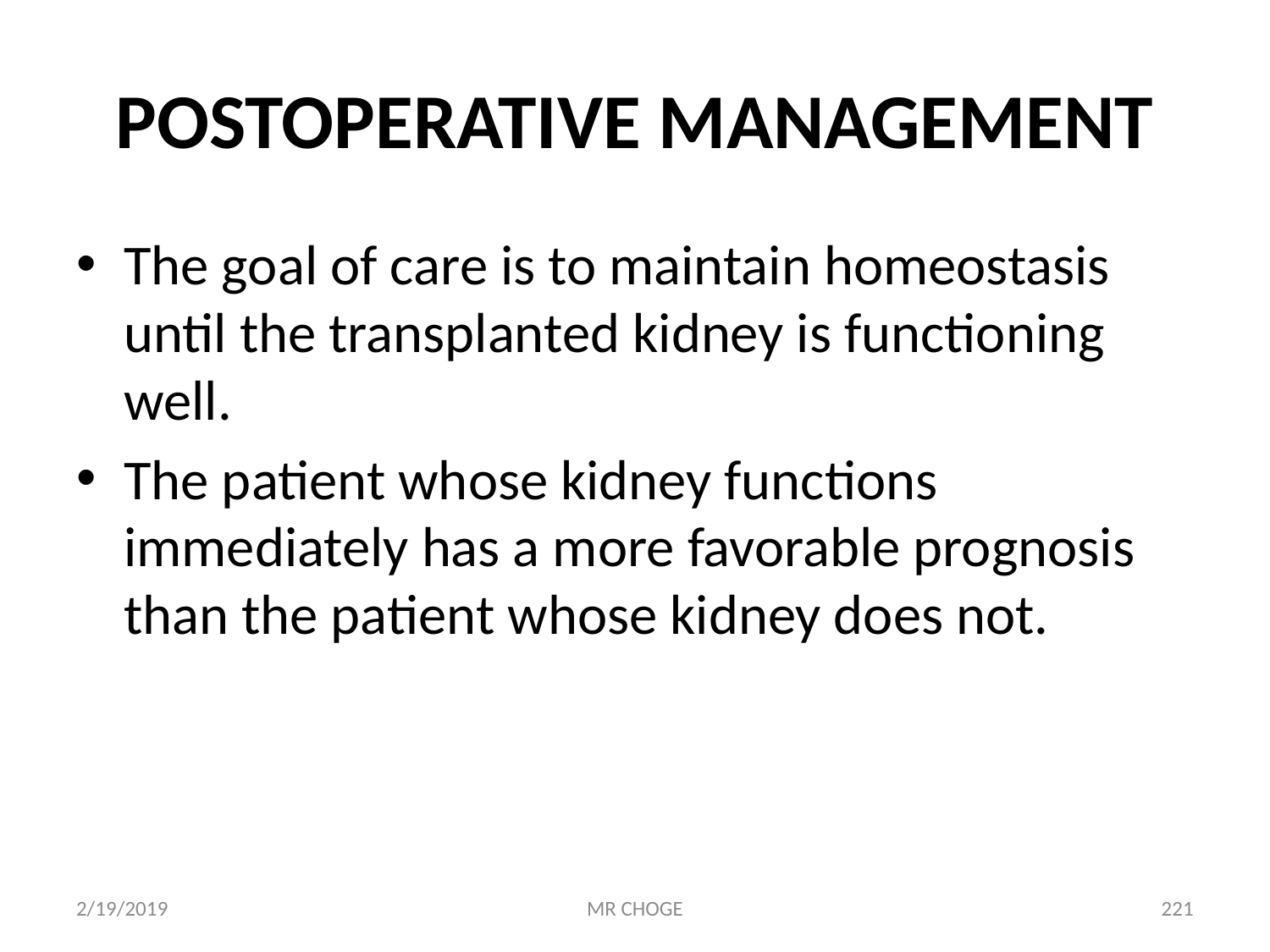

# POSTOPERATIVE MANAGEMENT
The goal of care is to maintain homeostasis until the transplanted kidney is functioning well.
The patient whose kidney functions  immediately has a more favorable prognosis than the patient whose kidney does not.
2/19/2019
MR CHOGE
221